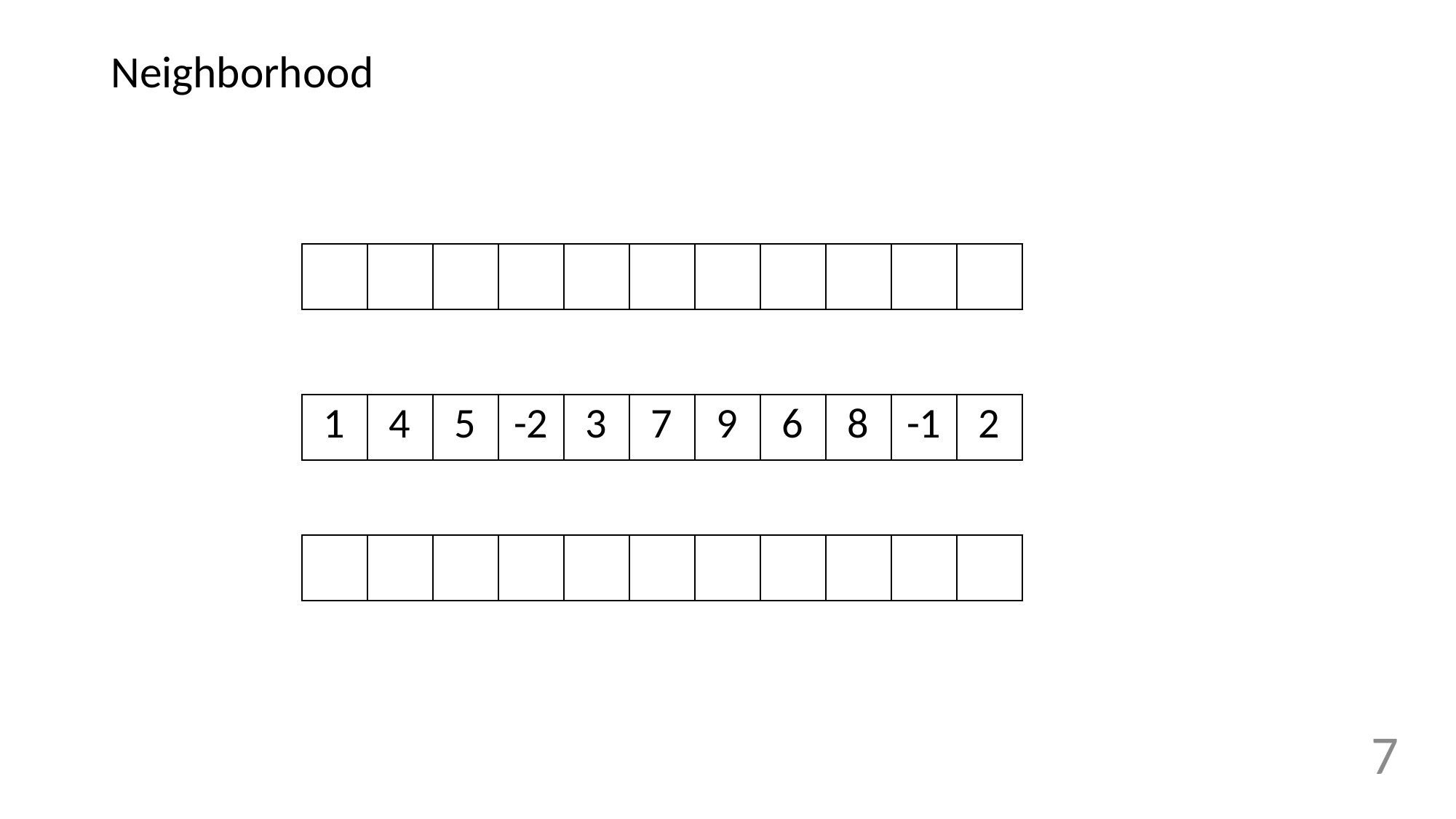

# Neighborhood
|  |  |  |  |  |  |  |  |  |  |  |
| --- | --- | --- | --- | --- | --- | --- | --- | --- | --- | --- |
| 1 | 4 | 5 | -2 | 3 | 7 | 9 | 6 | 8 | -1 | 2 |
| --- | --- | --- | --- | --- | --- | --- | --- | --- | --- | --- |
|  |  |  |  |  |  |  |  |  |  |  |
| --- | --- | --- | --- | --- | --- | --- | --- | --- | --- | --- |
7